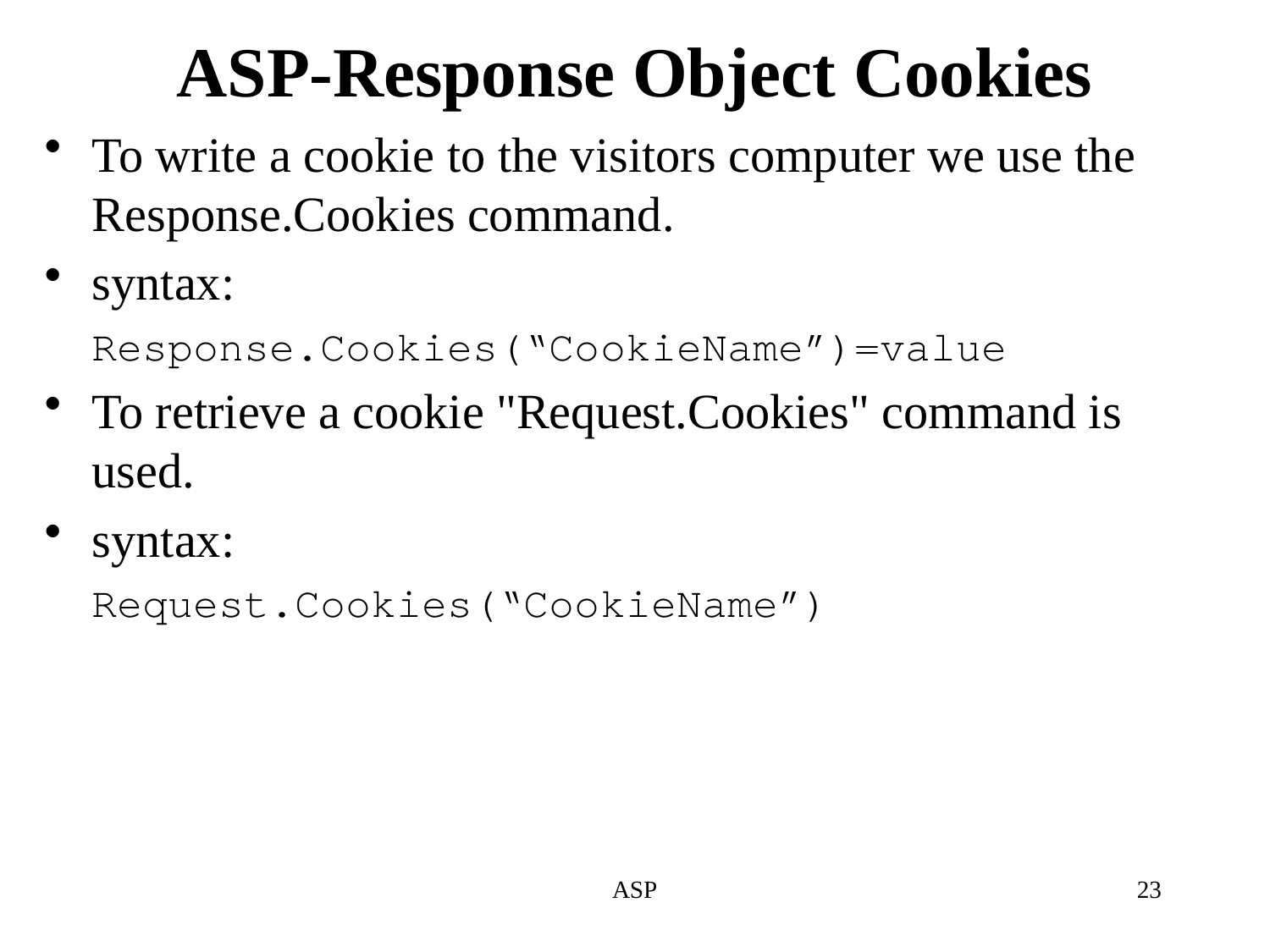

# ASP-Response Object Cookies
To write a cookie to the visitors computer we use the Response.Cookies command.
syntax:
	Response.Cookies(“CookieName”)=value
To retrieve a cookie "Request.Cookies" command is used.
syntax:
	Request.Cookies(“CookieName”)
ASP
23